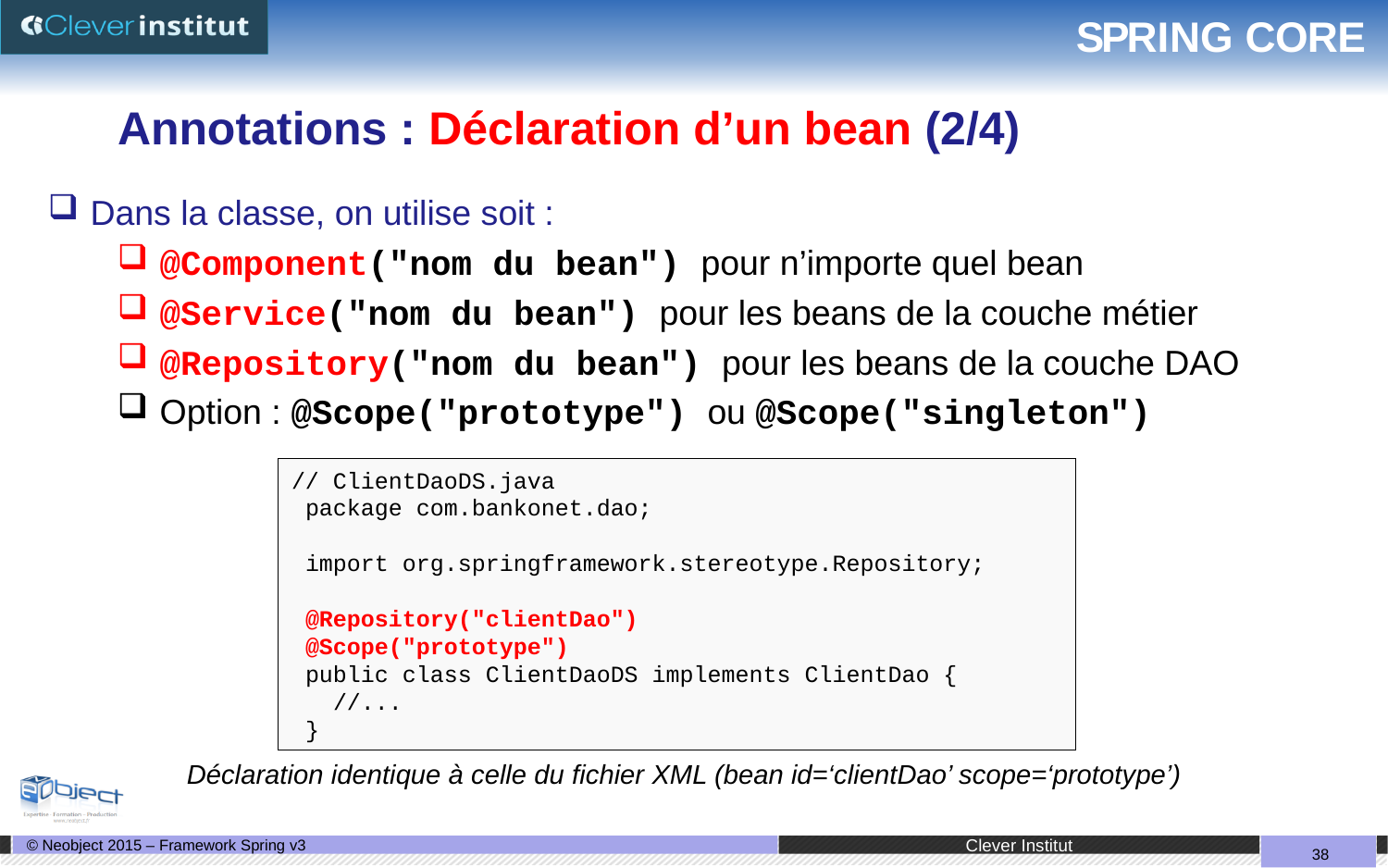

# SPRING CORE
Annotations : Déclaration d’un bean (2/4)

Dans la classe, on utilise soit :
@Component("nom du bean") pour n’importe quel bean
@Service("nom du bean") pour les beans de la couche métier
@Repository("nom du bean") pour les beans de la couche DAO
Option : @Scope("prototype") ou @Scope("singleton")

// ClientDaoDS.java
 package com.bankonet.dao;

 import org.springframework.stereotype.Repository;

 @Repository("clientDao")
 @Scope("prototype")
 public class ClientDaoDS implements ClientDao {
   //...
 }
Déclaration identique à celle du fichier XML (bean id=‘clientDao’ scope=‘prototype’)